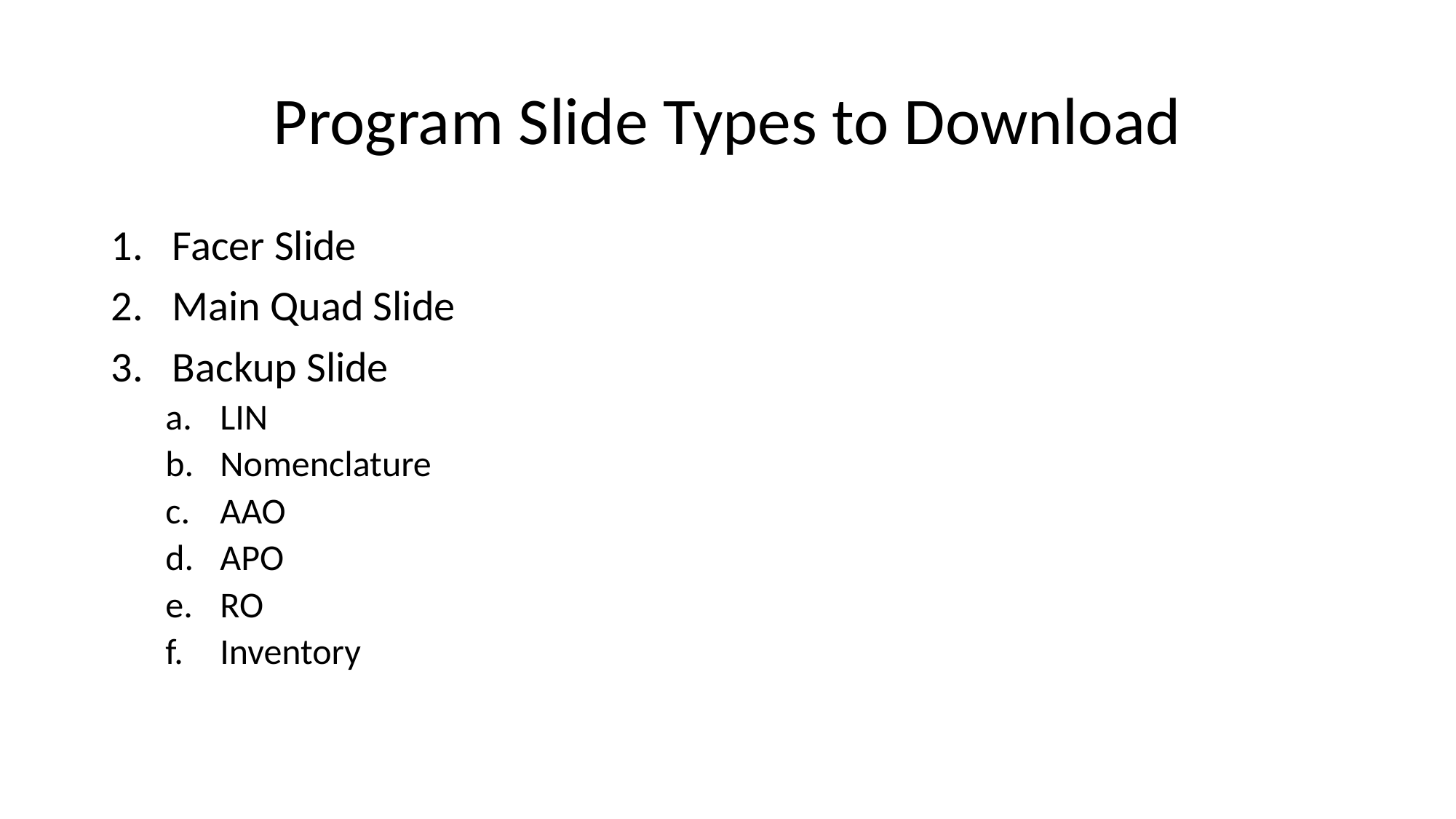

# Program Slide Types to Download
Facer Slide
Main Quad Slide
Backup Slide
LIN
Nomenclature
AAO
APO
RO
Inventory